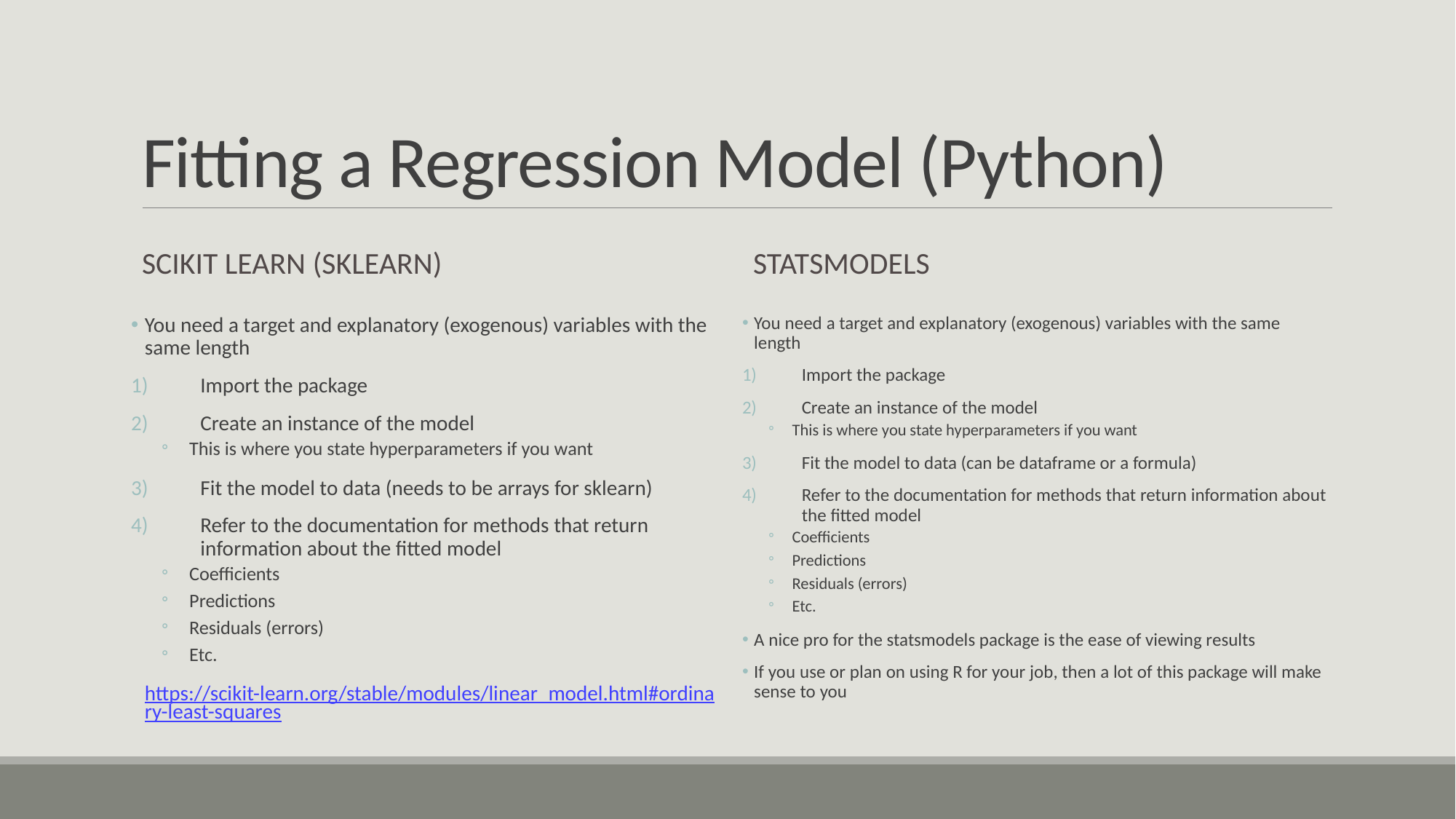

# Fitting a Regression Model (Python)
Scikit learn (sklearn)
statsmodels
You need a target and explanatory (exogenous) variables with the same length
Import the package
Create an instance of the model
This is where you state hyperparameters if you want
Fit the model to data (needs to be arrays for sklearn)
Refer to the documentation for methods that return information about the fitted model
Coefficients
Predictions
Residuals (errors)
Etc.
https://scikit-learn.org/stable/modules/linear_model.html#ordinary-least-squares
You need a target and explanatory (exogenous) variables with the same length
Import the package
Create an instance of the model
This is where you state hyperparameters if you want
Fit the model to data (can be dataframe or a formula)
Refer to the documentation for methods that return information about the fitted model
Coefficients
Predictions
Residuals (errors)
Etc.
A nice pro for the statsmodels package is the ease of viewing results
If you use or plan on using R for your job, then a lot of this package will make sense to you